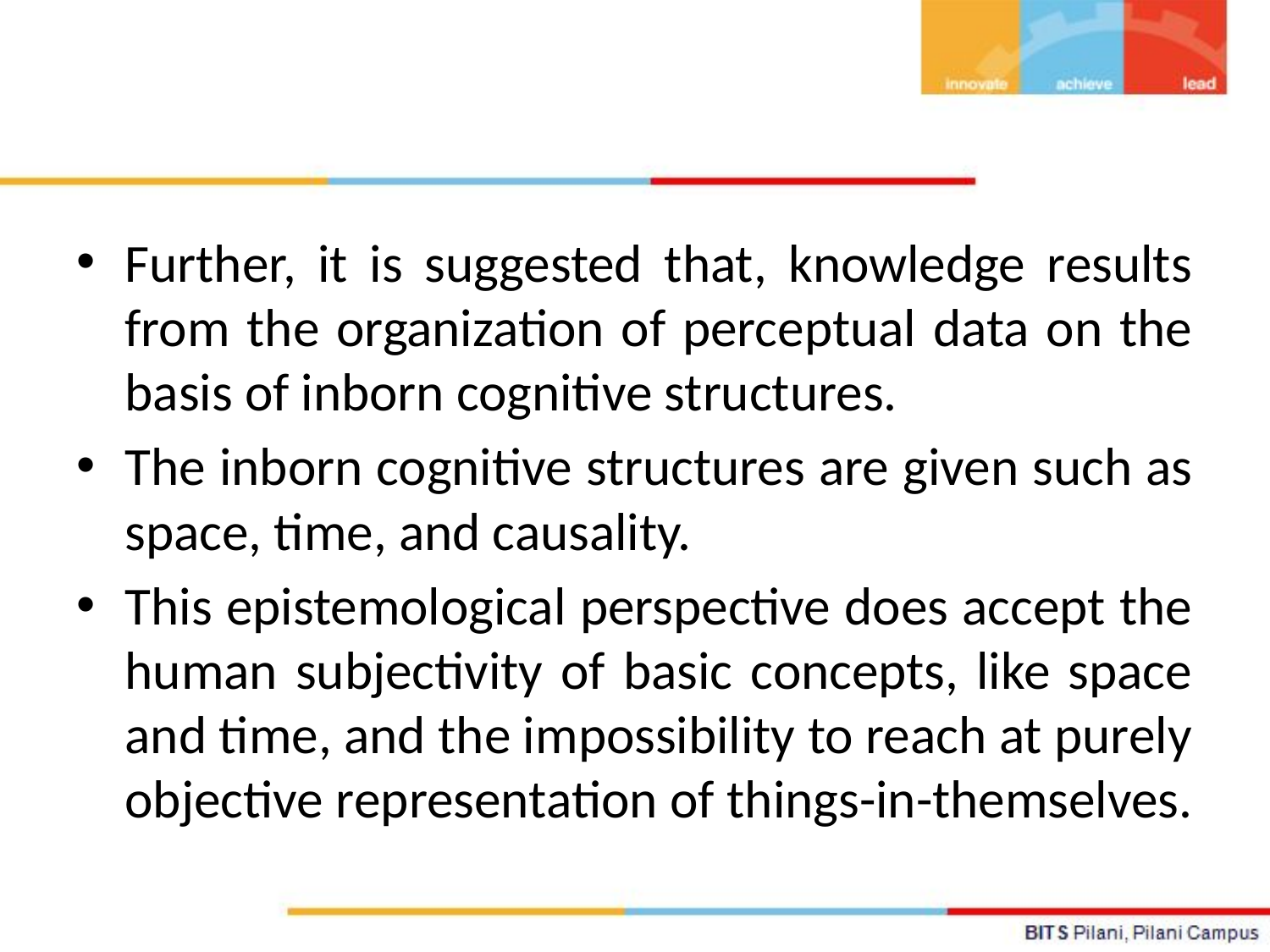

Further, it is suggested that, knowledge results from the organization of perceptual data on the basis of inborn cognitive structures.
The inborn cognitive structures are given such as space, time, and causality.
This epistemological perspective does accept the human subjectivity of basic concepts, like space and time, and the impossibility to reach at purely objective representation of things-in-themselves.